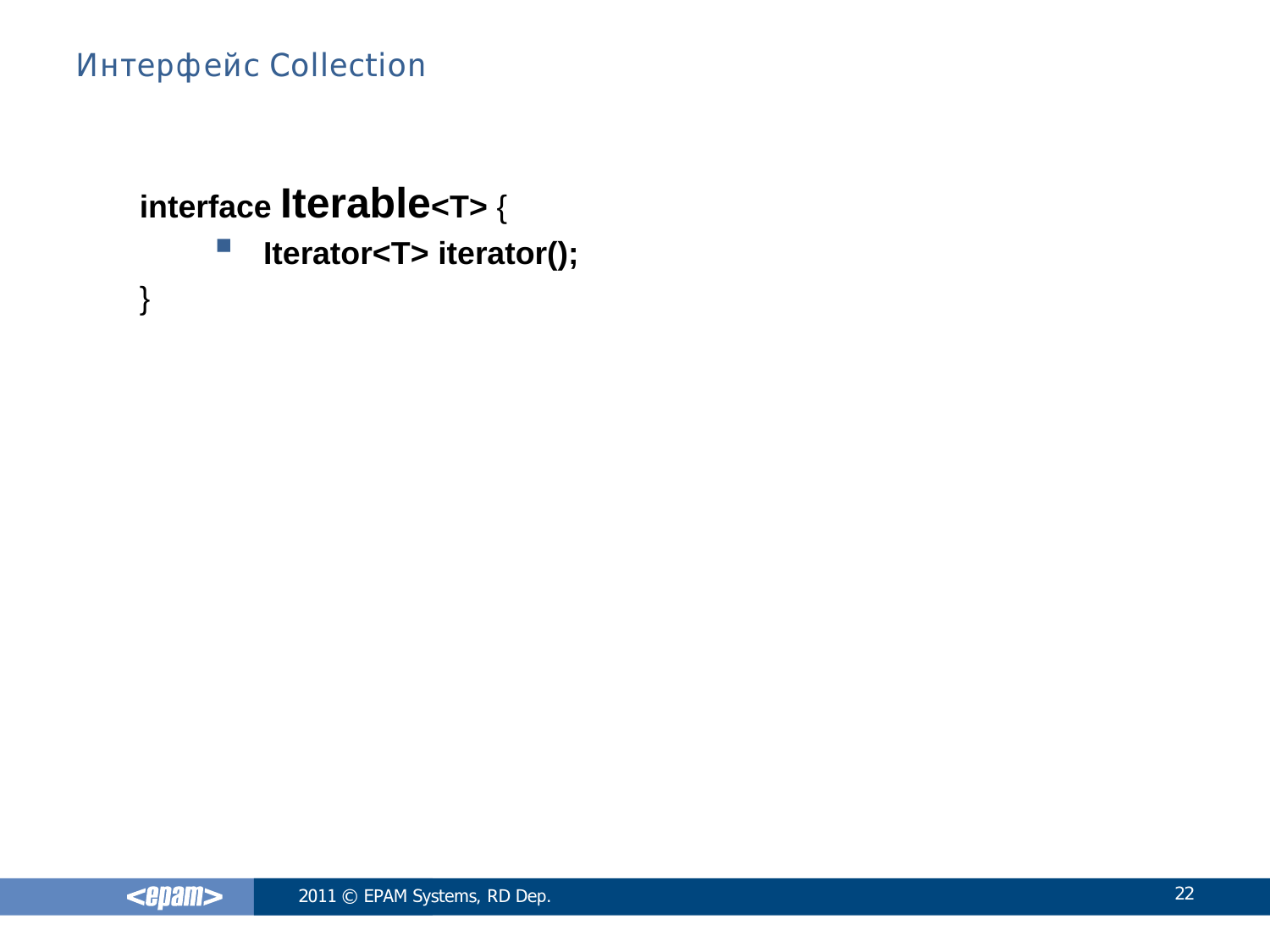

# Интерфейс Collection
interface Iterable<T> {
Iterator<T> iterator();
}
22
2011 © EPAM Systems, RD Dep.